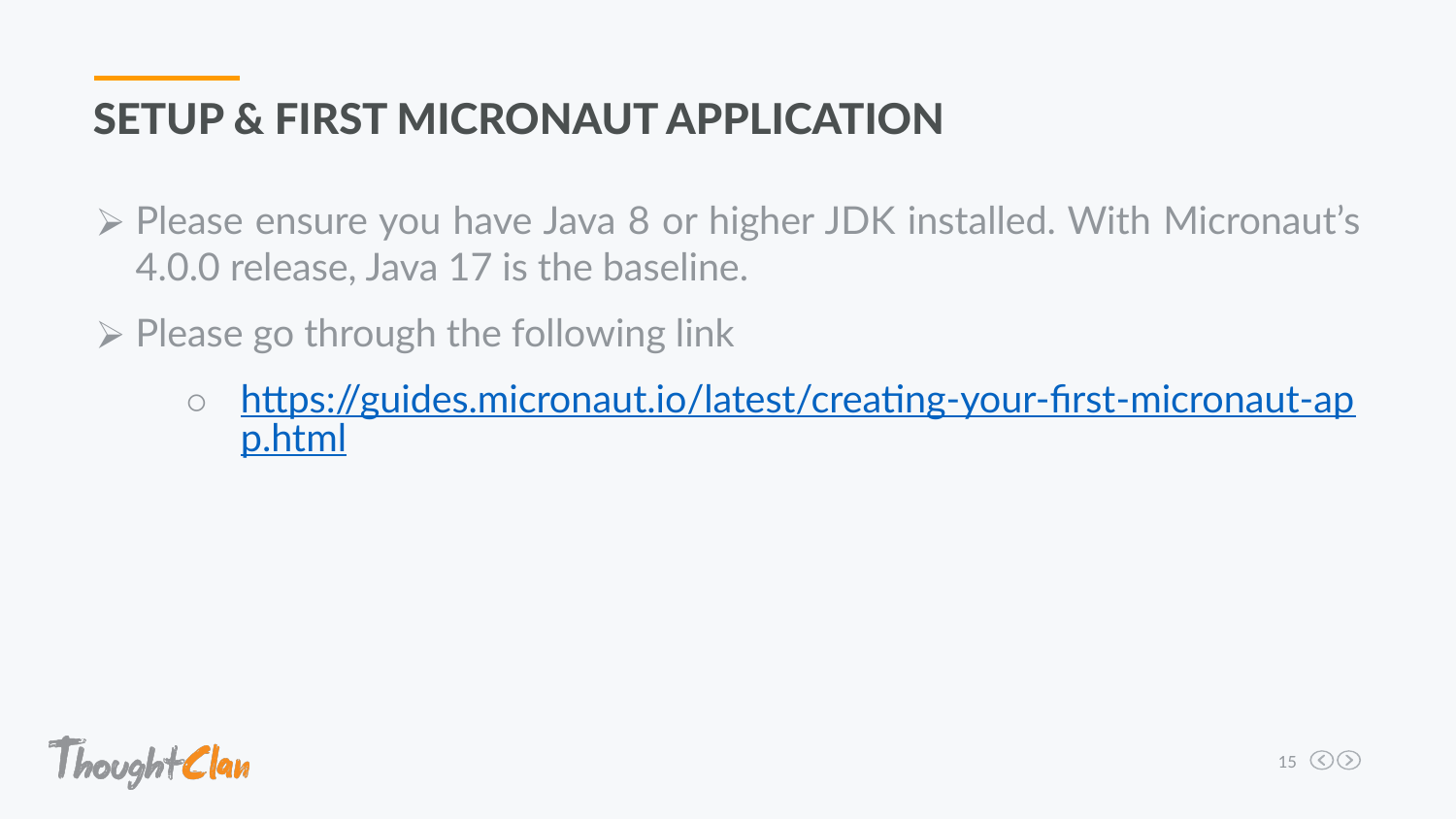

SETUP & FIRST MICRONAUT APPLICATION
Please ensure you have Java 8 or higher JDK installed. With Micronaut’s 4.0.0 release, Java 17 is the baseline.
Please go through the following link
https://guides.micronaut.io/latest/creating-your-first-micronaut-app.html